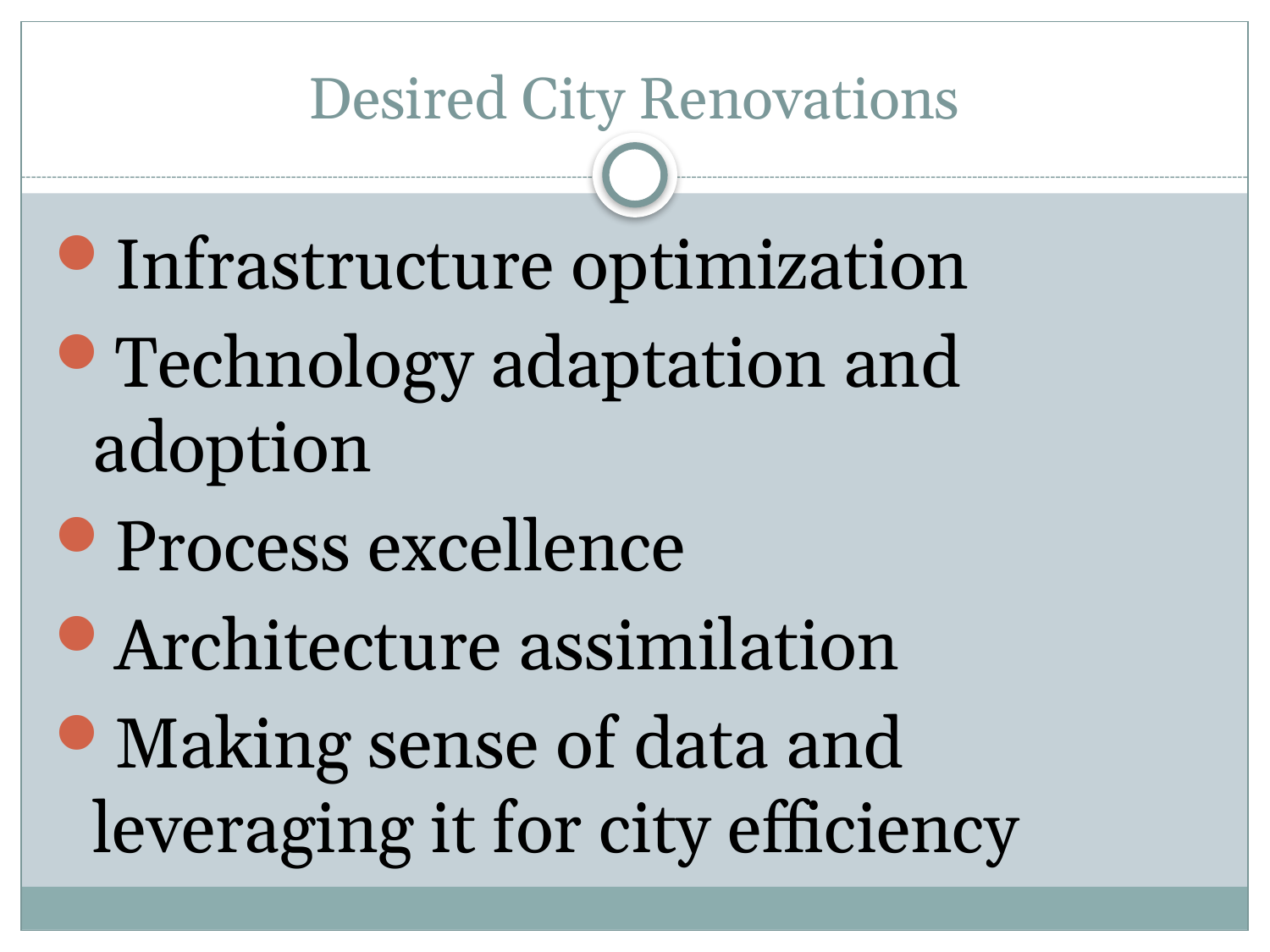

# Desired City Renovations
Infrastructure optimization
Technology adaptation and adoption
Process excellence
Architecture assimilation
Making sense of data and leveraging it for city efficiency